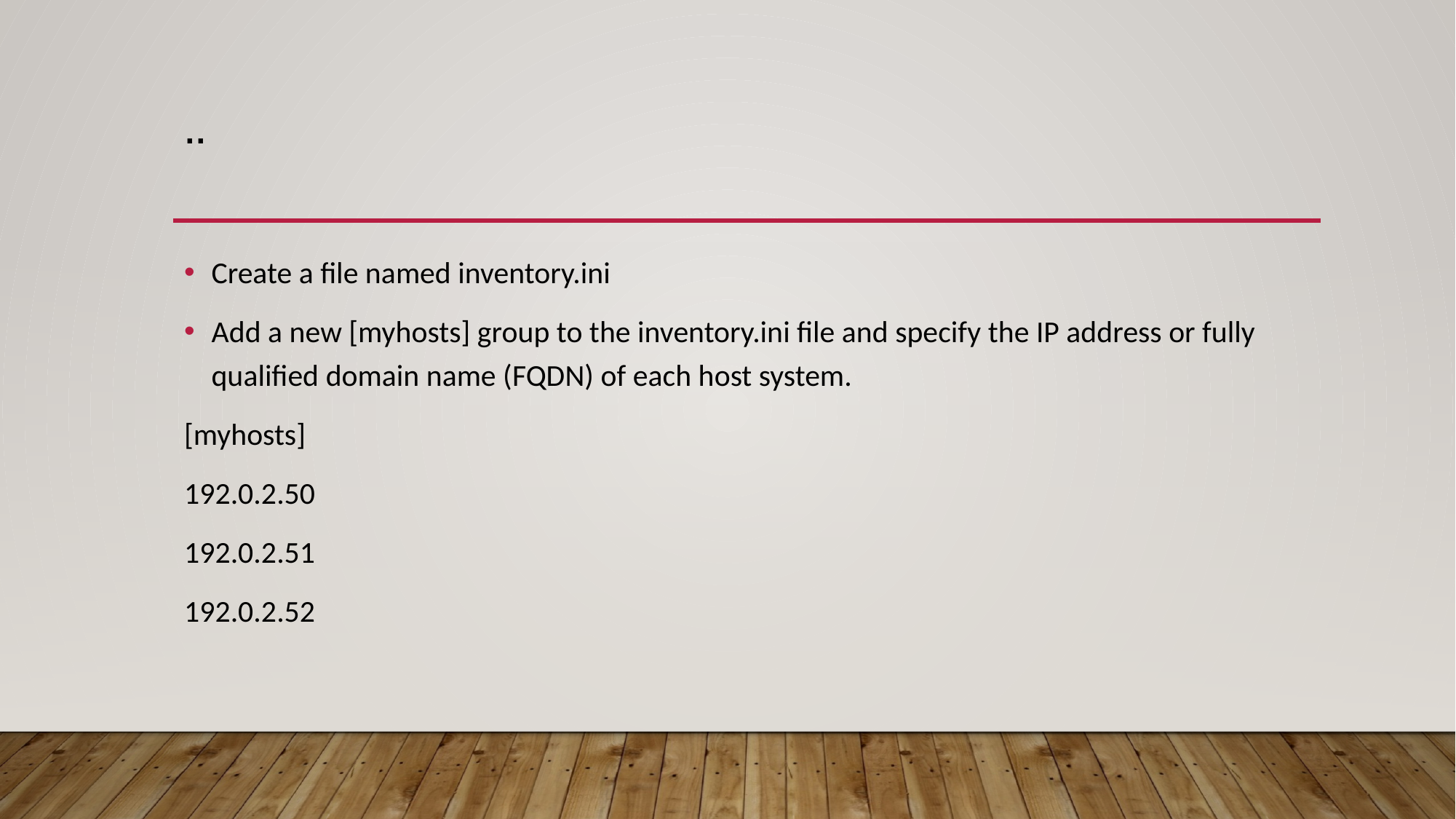

# ..
Create a file named inventory.ini
Add a new [myhosts] group to the inventory.ini file and specify the IP address or fully qualified domain name (FQDN) of each host system.
[myhosts]
192.0.2.50
192.0.2.51
192.0.2.52